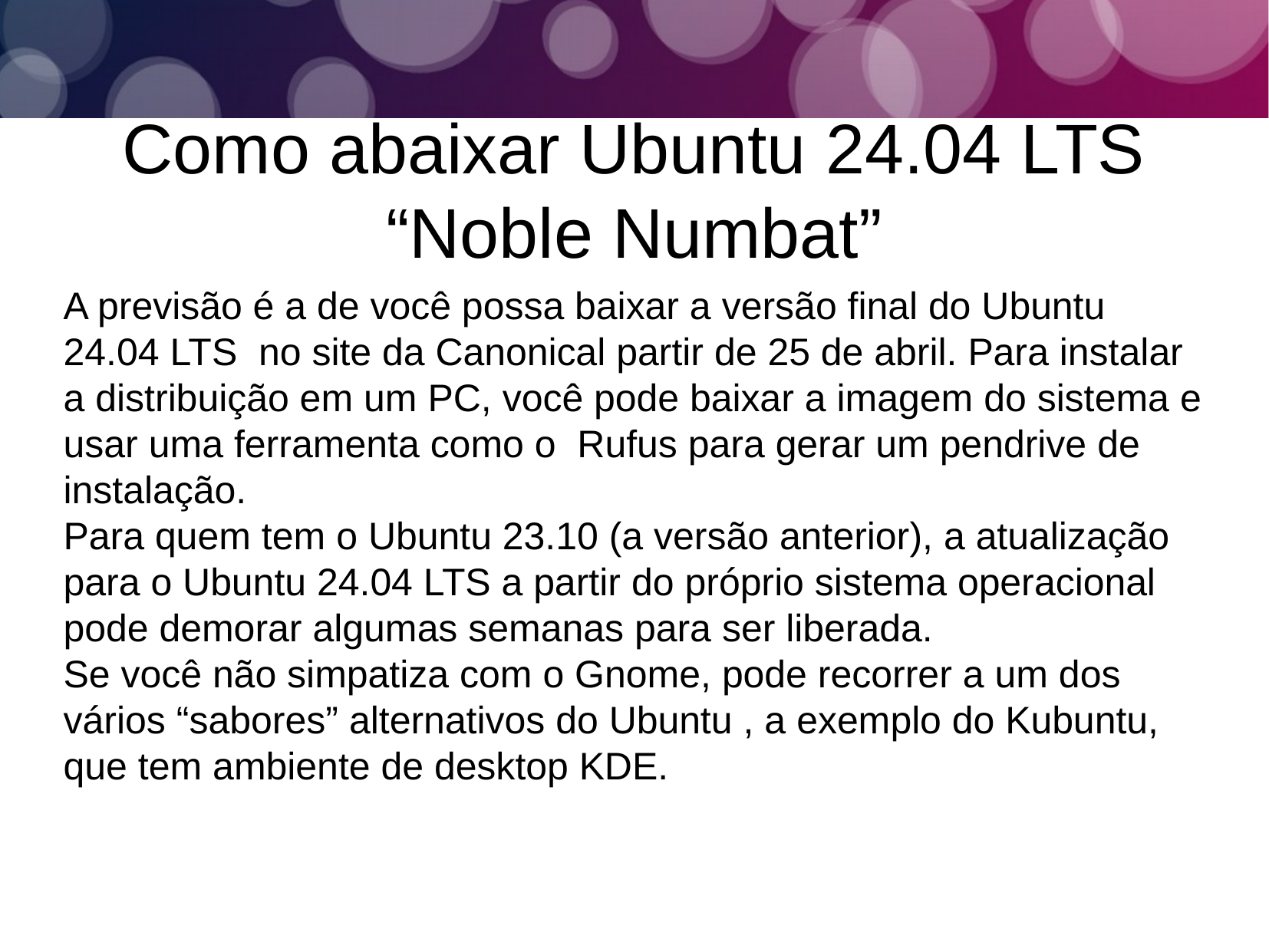

Como abaixar Ubuntu 24.04 LTS “Noble Numbat”
A previsão é a de você possa baixar a versão final do Ubuntu 24.04 LTS  no site da Canonical partir de 25 de abril. Para instalar a distribuição em um PC, você pode baixar a imagem do sistema e usar uma ferramenta como o  Rufus para gerar um pendrive de instalação.
Para quem tem o Ubuntu 23.10 (a versão anterior), a atualização para o Ubuntu 24.04 LTS a partir do próprio sistema operacional pode demorar algumas semanas para ser liberada.
Se você não simpatiza com o Gnome, pode recorrer a um dos vários “sabores” alternativos do Ubuntu , a exemplo do Kubuntu, que tem ambiente de desktop KDE.